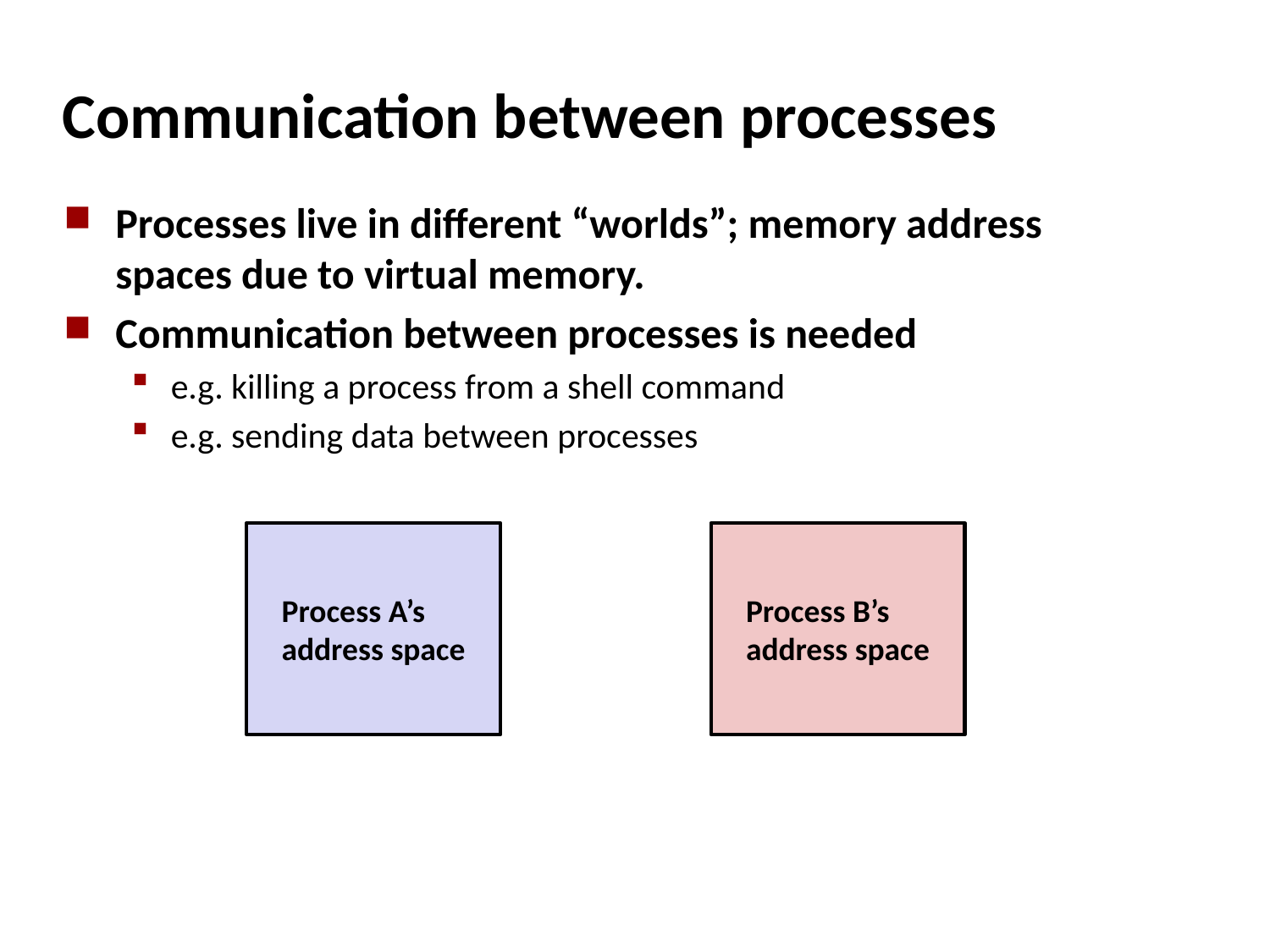

# Communication between processes
Processes live in different “worlds”; memory address spaces due to virtual memory.
Communication between processes is needed
e.g. killing a process from a shell command
e.g. sending data between processes
Process A’s address space
Process B’s address space